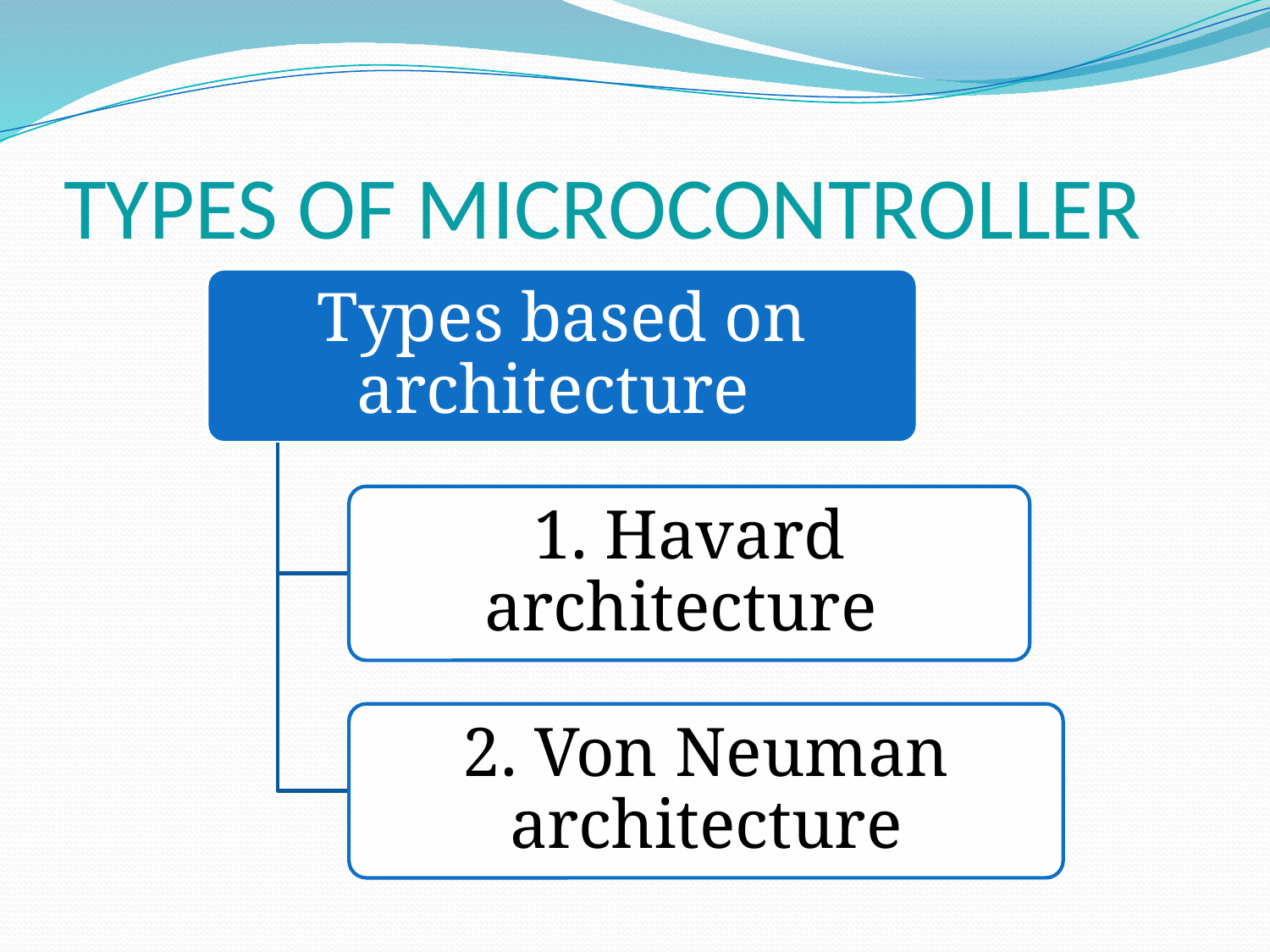

# TYPES OF MICROCONTROLLER
Types based on architecture
1. Havard architecture
2. Von Neuman architecture